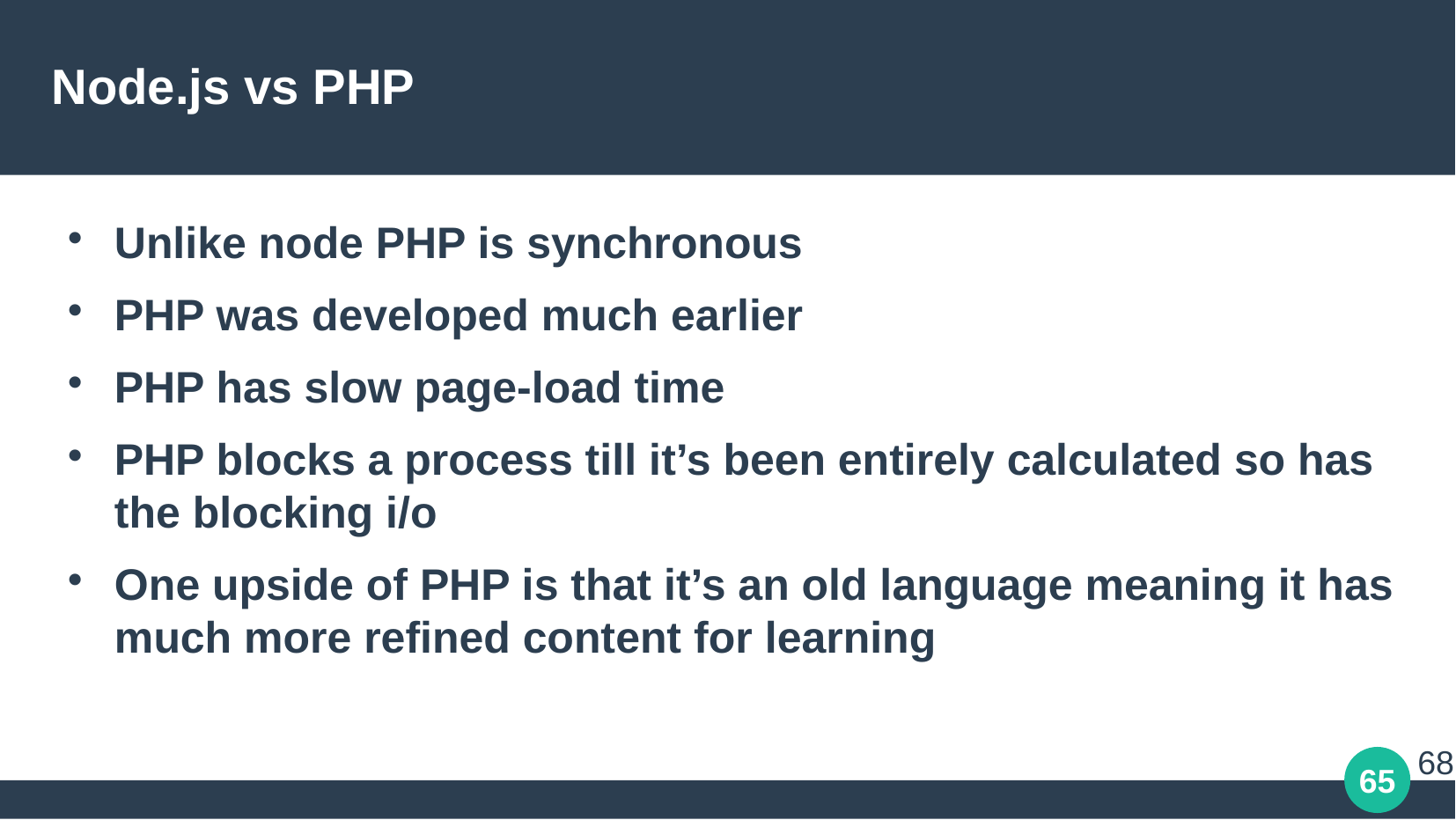

# Node.js vs PHP
Unlike node PHP is synchronous
PHP was developed much earlier
PHP has slow page-load time
PHP blocks a process till it’s been entirely calculated so has the blocking i/o
One upside of PHP is that it’s an old language meaning it has much more refined content for learning
68